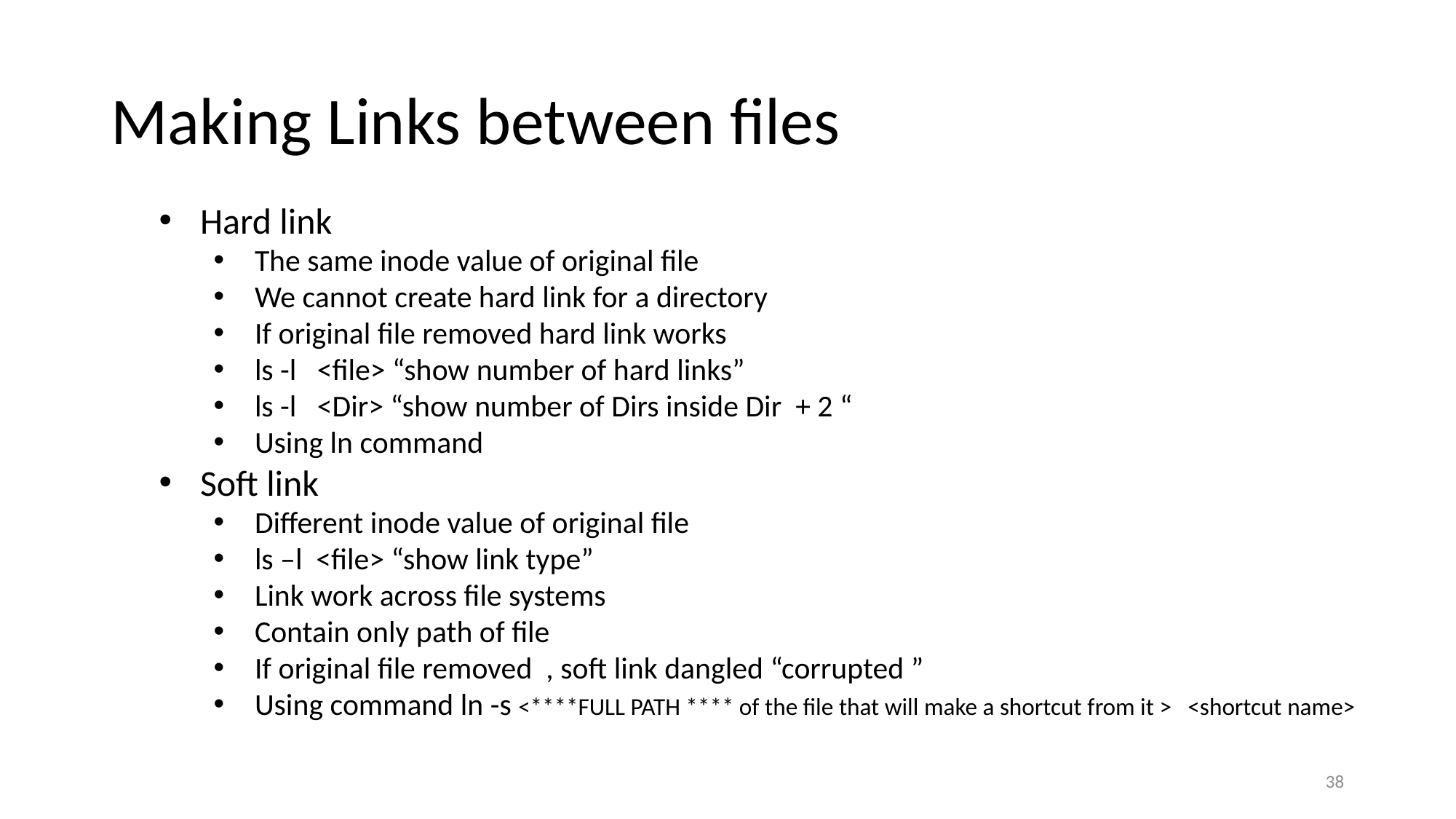

# Making Links between files
Hard link
The same inode value of original file
We cannot create hard link for a directory
If original file removed hard link works
ls -l   <file> “show number of hard links”
ls -l   <Dir> “show number of Dirs inside Dir  + 2 “
Using ln command
Soft link
Different inode value of original file
ls –l  <file> “show link type”
Link work across file systems
Contain only path of file
If original file removed  , soft link dangled “corrupted ”
Using command ln -s <****FULL PATH **** of the file that will make a shortcut from it >   <shortcut name>
38